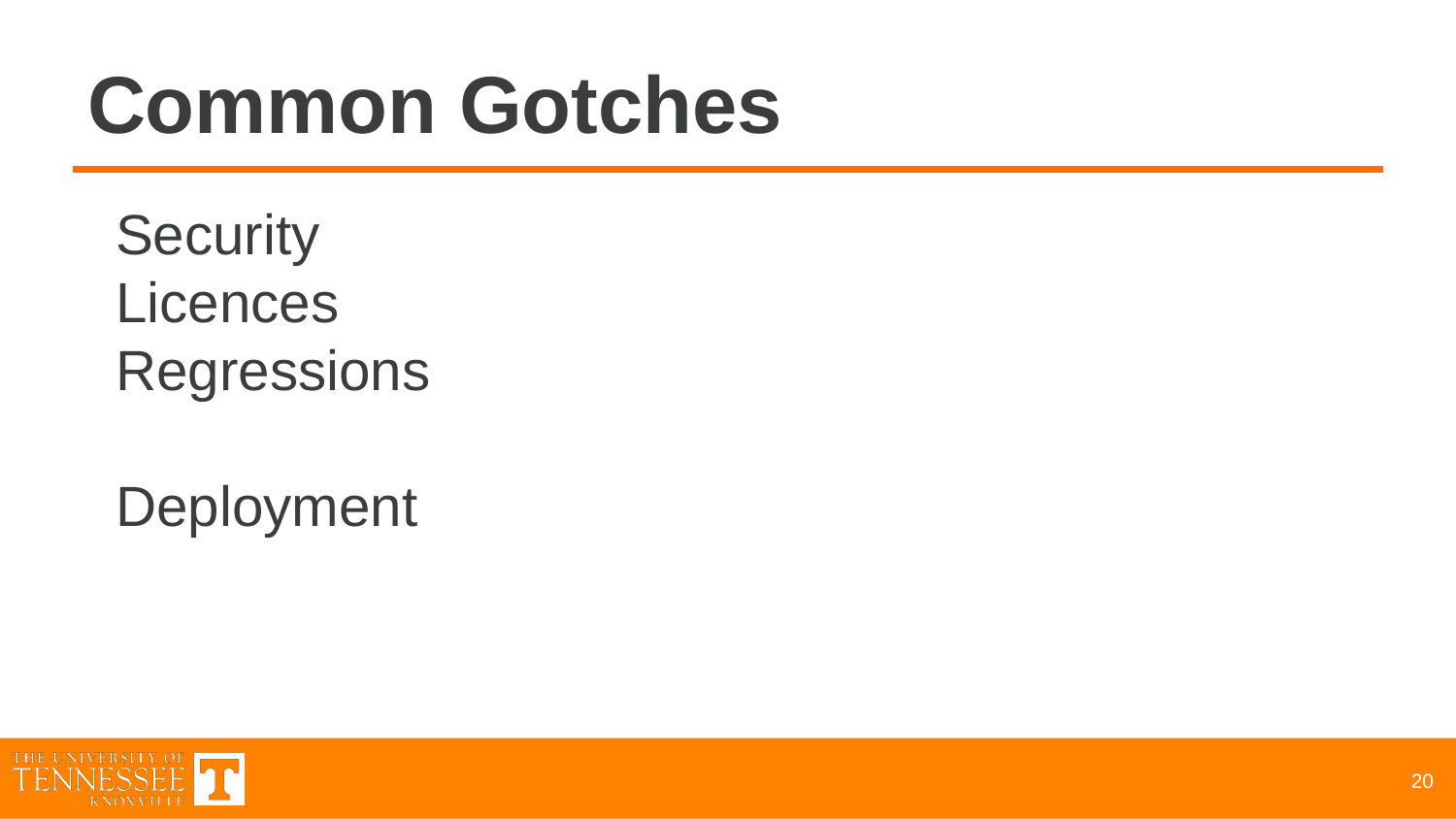

# Common Gotches
Security
Licences
Regressions

Deployment

20